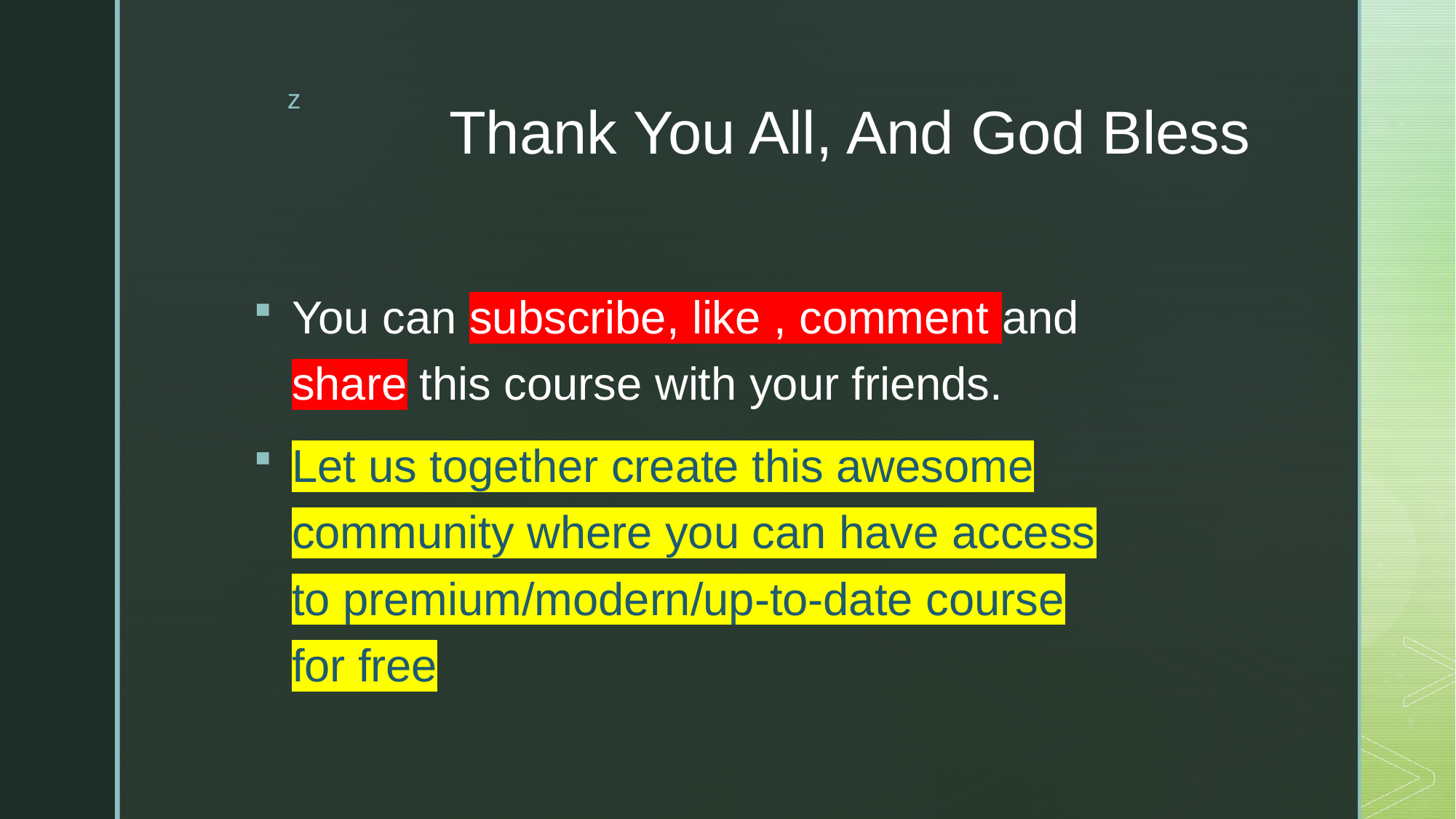

# Thank You All, And God Bless
You can subscribe, like , comment and share this course with your friends.
Let us together create this awesome community where you can have access to premium/modern/up-to-date course for free